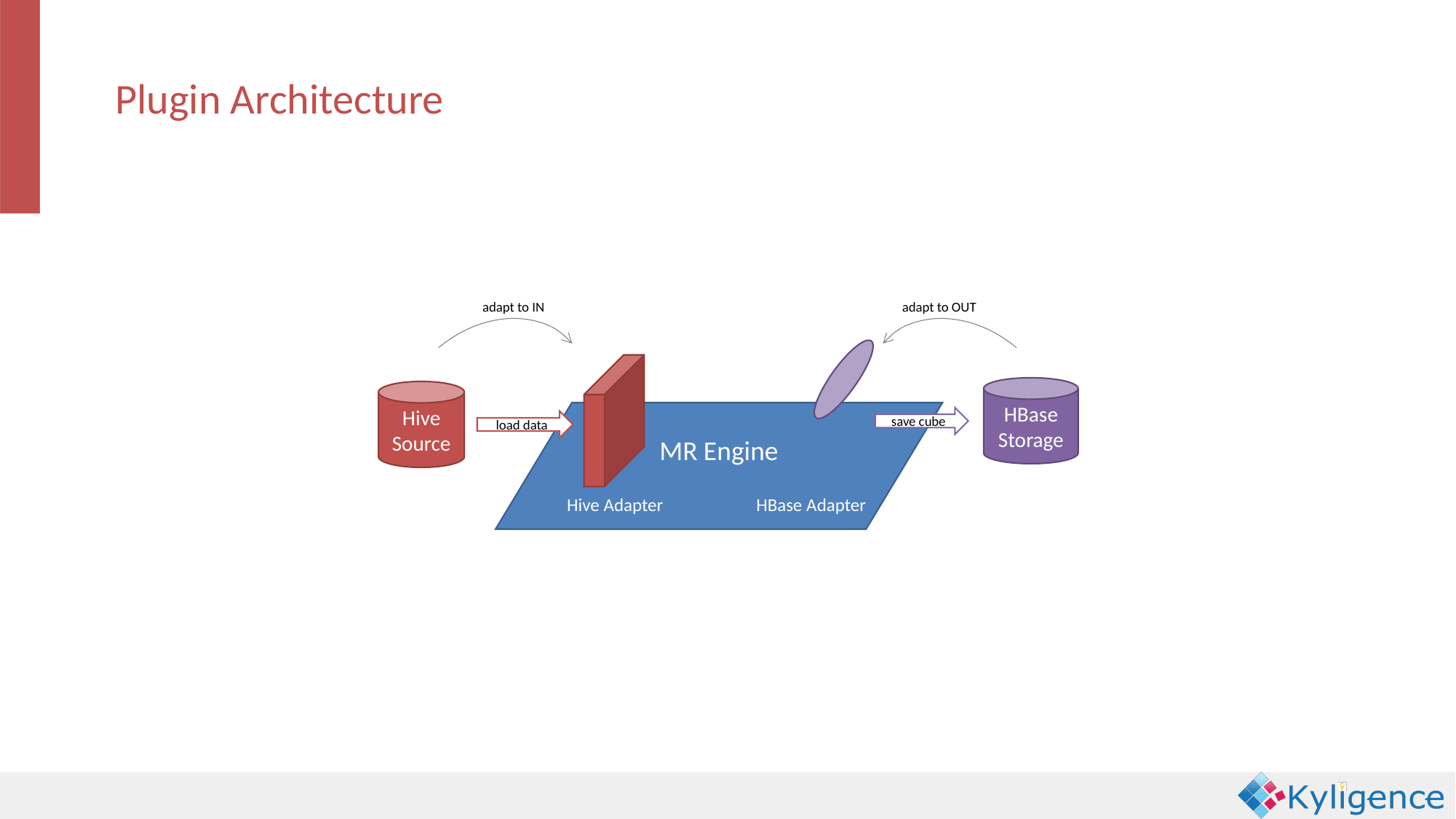

Plugin Architecture
adapt to IN
adapt to OUT

HBase Storage
Hive Source
MR Engine

save cube
load data
Hive Adapter
HBase Adapter